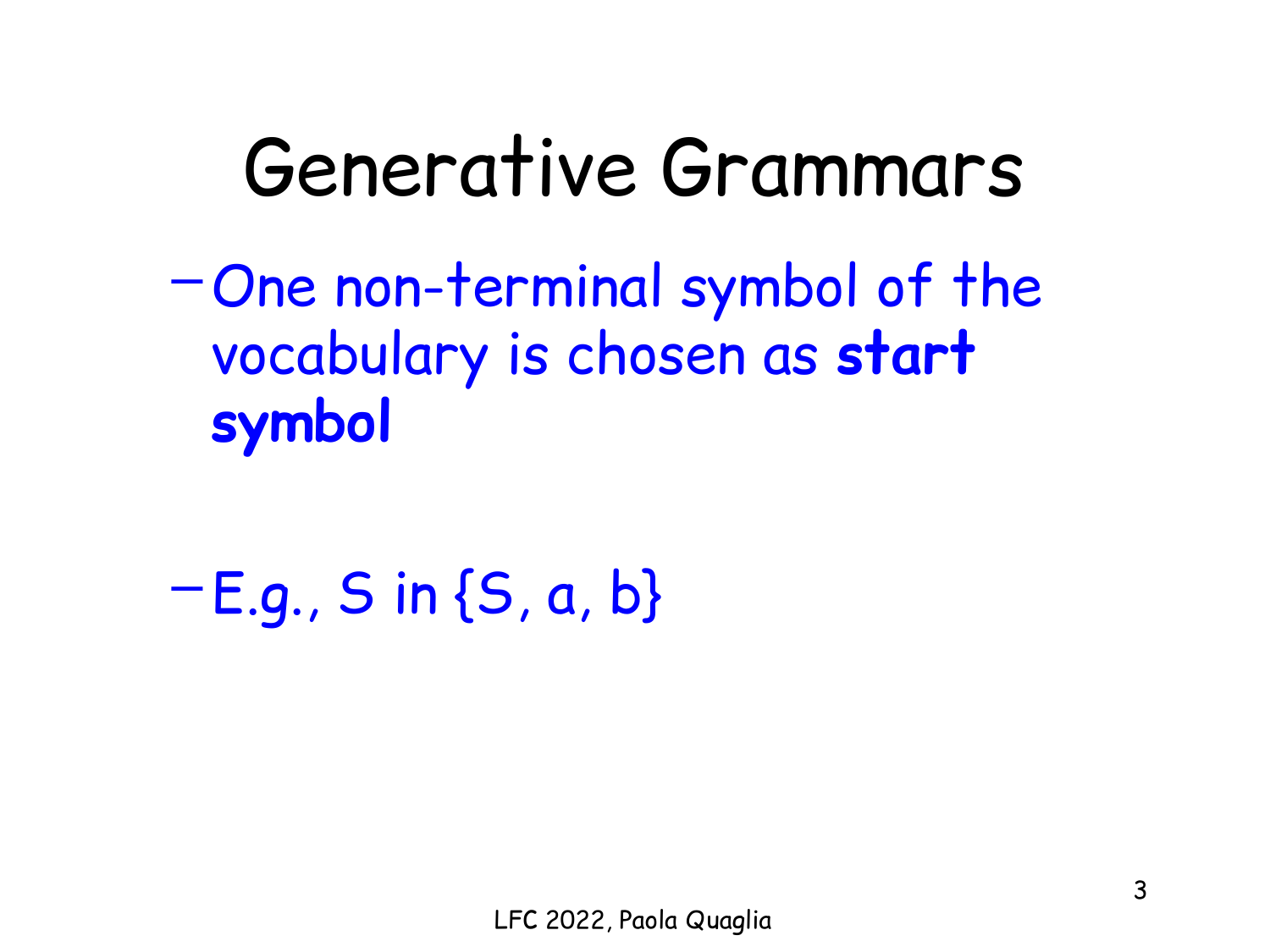

# Generative Grammars
One non-terminal symbol of the vocabulary is chosen as start symbol

E.g., S in {S, a, b}

LFC 2022, Paola Quaglia
3